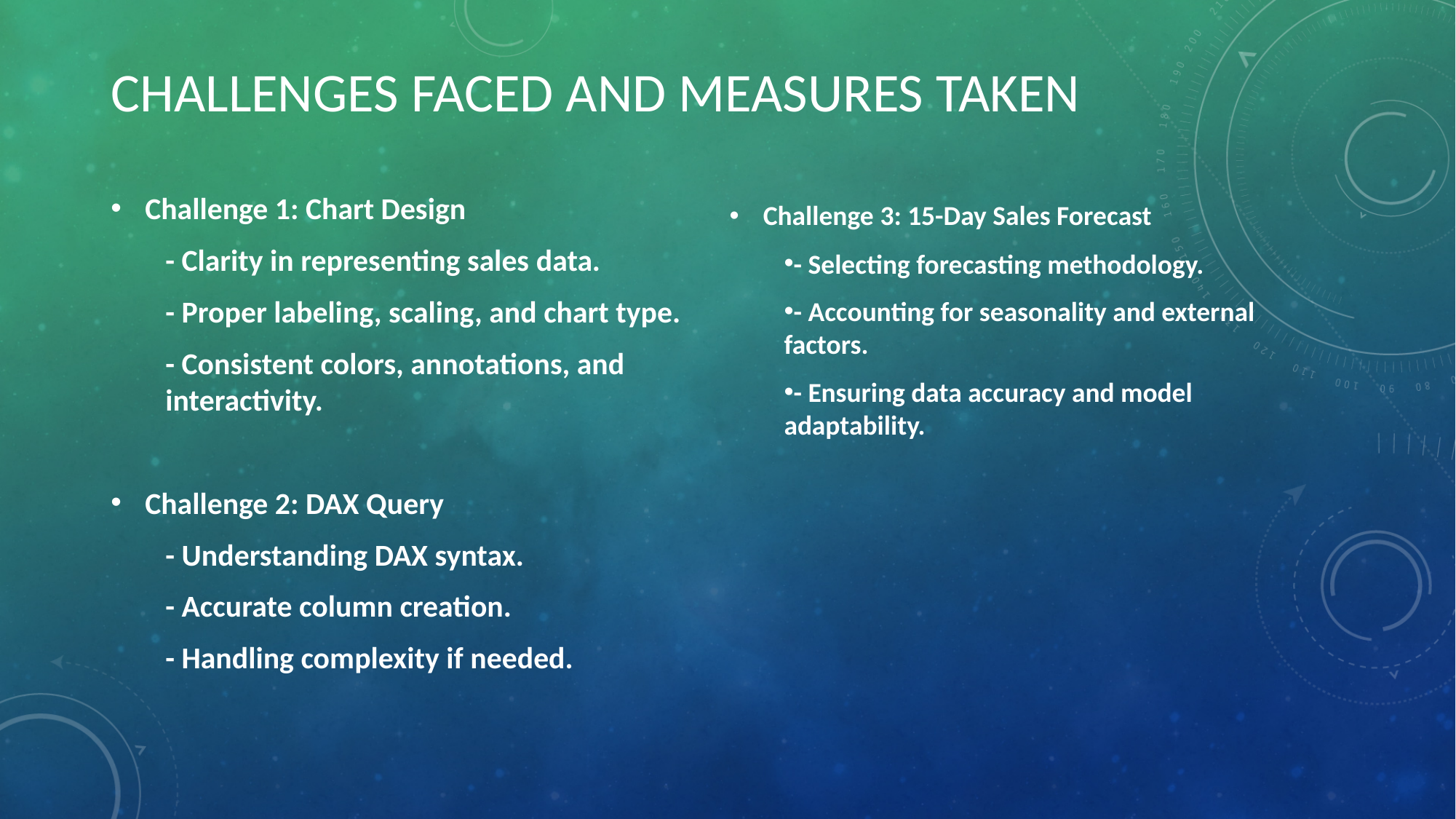

# Challenges Faced and Measures Taken
Challenge 3: 15-Day Sales Forecast
- Selecting forecasting methodology.
- Accounting for seasonality and external factors.
- Ensuring data accuracy and model adaptability.

Challenge 1: Chart Design
- Clarity in representing sales data.
- Proper labeling, scaling, and chart type.
- Consistent colors, annotations, and interactivity.

Challenge 2: DAX Query
- Understanding DAX syntax.
- Accurate column creation.
- Handling complexity if needed.